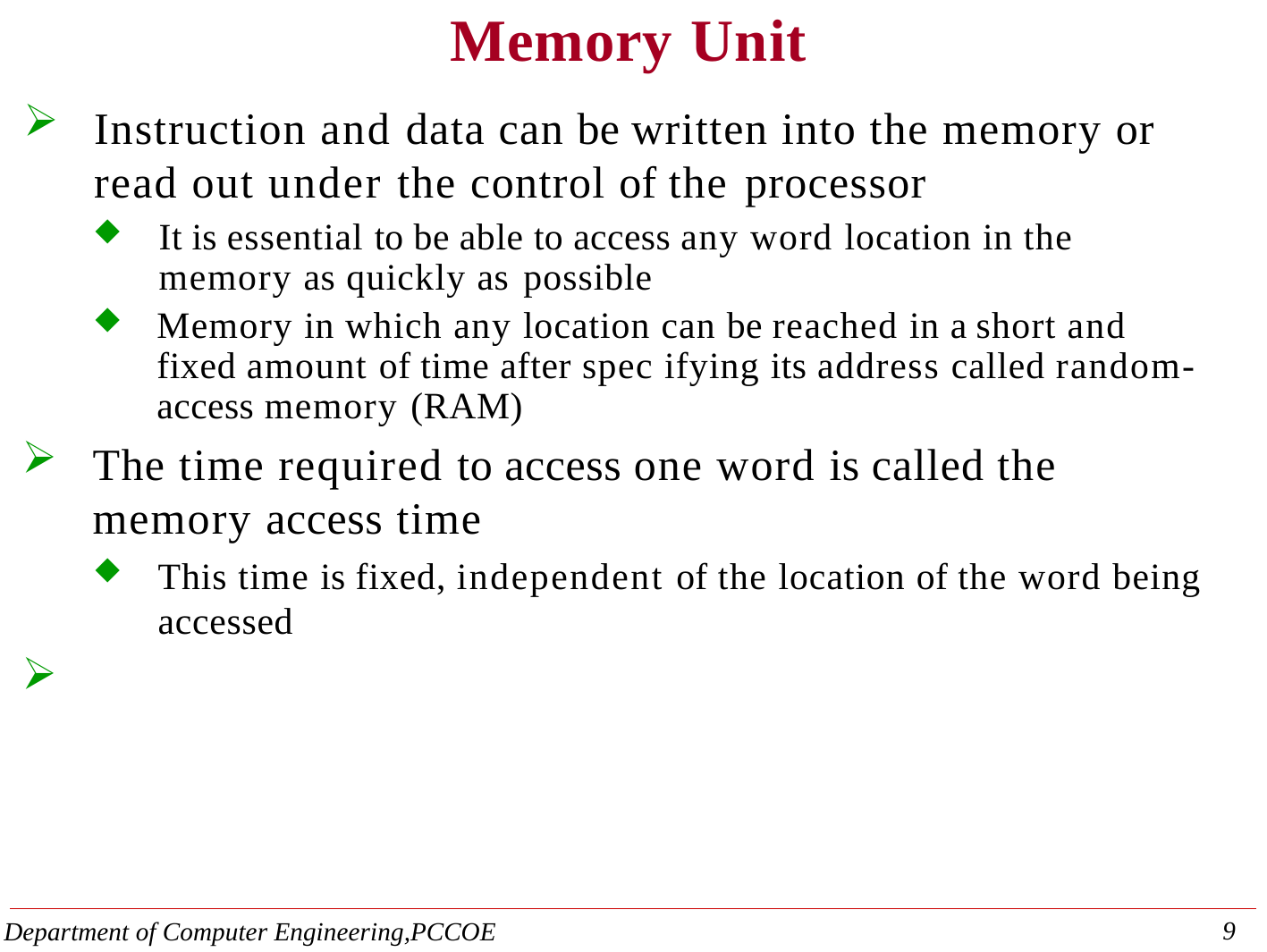

Memory Unit
Instruction and data can be written into the memory or  read out under the control of the processor
It is essential to be able to access any word location in the  memory as quickly as possible
Memory in which any location can be reached in a short and  fixed amount of time after spec ifying its address called random-  access memory (RAM)
The time required to access one word is called the  memory access time
This time is fixed, independent of the location of the word being  accessed

9
Department of Computer Engineering,PCCOE